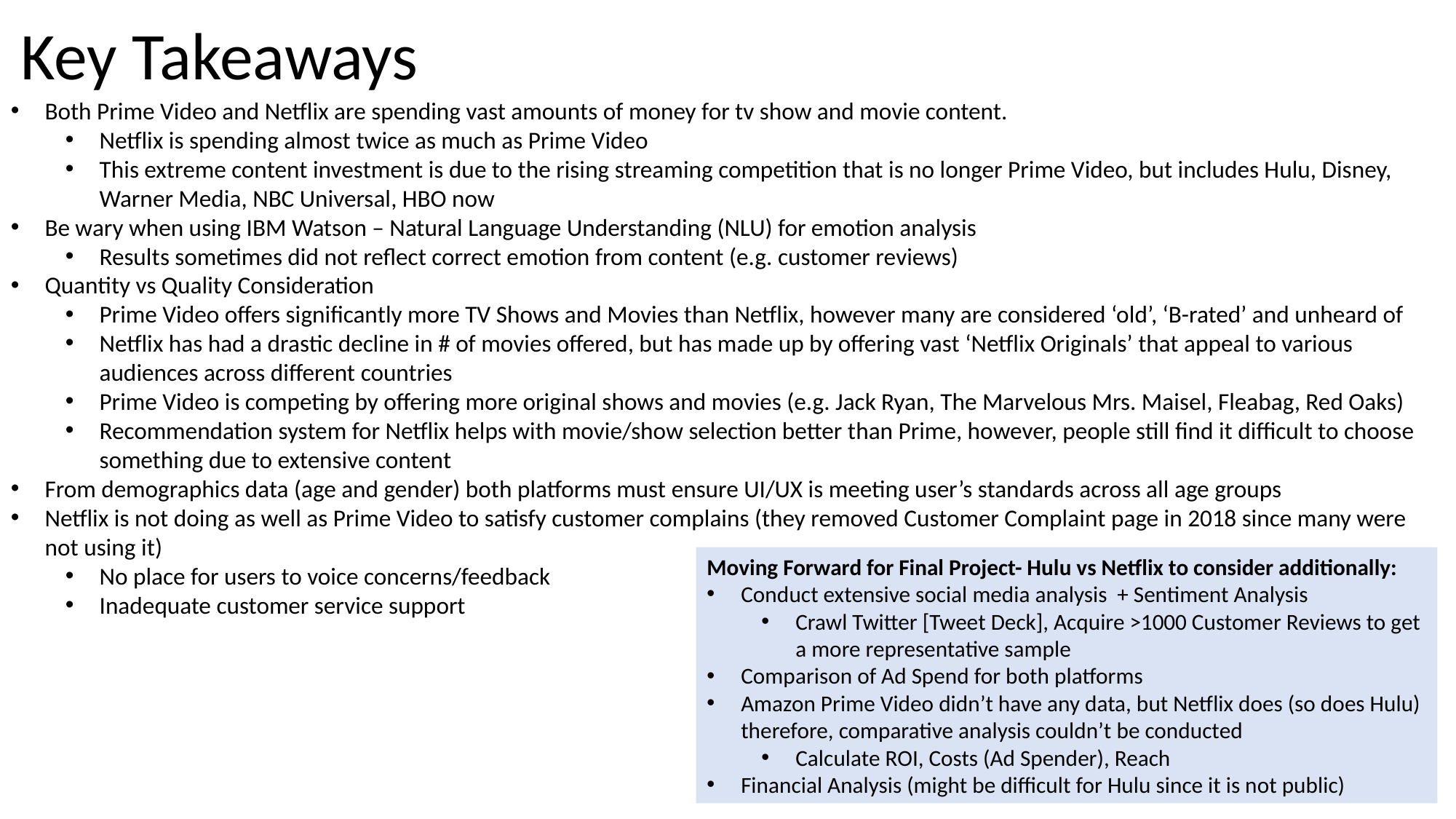

Key Takeaways
Both Prime Video and Netflix are spending vast amounts of money for tv show and movie content.
Netflix is spending almost twice as much as Prime Video
This extreme content investment is due to the rising streaming competition that is no longer Prime Video, but includes Hulu, Disney, Warner Media, NBC Universal, HBO now
Be wary when using IBM Watson – Natural Language Understanding (NLU) for emotion analysis
Results sometimes did not reflect correct emotion from content (e.g. customer reviews)
Quantity vs Quality Consideration
Prime Video offers significantly more TV Shows and Movies than Netflix, however many are considered ‘old’, ‘B-rated’ and unheard of
Netflix has had a drastic decline in # of movies offered, but has made up by offering vast ‘Netflix Originals’ that appeal to various audiences across different countries
Prime Video is competing by offering more original shows and movies (e.g. Jack Ryan, The Marvelous Mrs. Maisel, Fleabag, Red Oaks)
Recommendation system for Netflix helps with movie/show selection better than Prime, however, people still find it difficult to choose something due to extensive content
From demographics data (age and gender) both platforms must ensure UI/UX is meeting user’s standards across all age groups
Netflix is not doing as well as Prime Video to satisfy customer complains (they removed Customer Complaint page in 2018 since many were not using it)
No place for users to voice concerns/feedback
Inadequate customer service support

Moving Forward for Final Project- Hulu vs Netflix to consider additionally:
Conduct extensive social media analysis  + Sentiment Analysis
Crawl Twitter [Tweet Deck], Acquire >1000 Customer Reviews to get a more representative sample
Comparison of Ad Spend for both platforms
Amazon Prime Video didn’t have any data, but Netflix does (so does Hulu) therefore, comparative analysis couldn’t be conducted
Calculate ROI, Costs (Ad Spender), Reach
Financial Analysis (might be difficult for Hulu since it is not public)